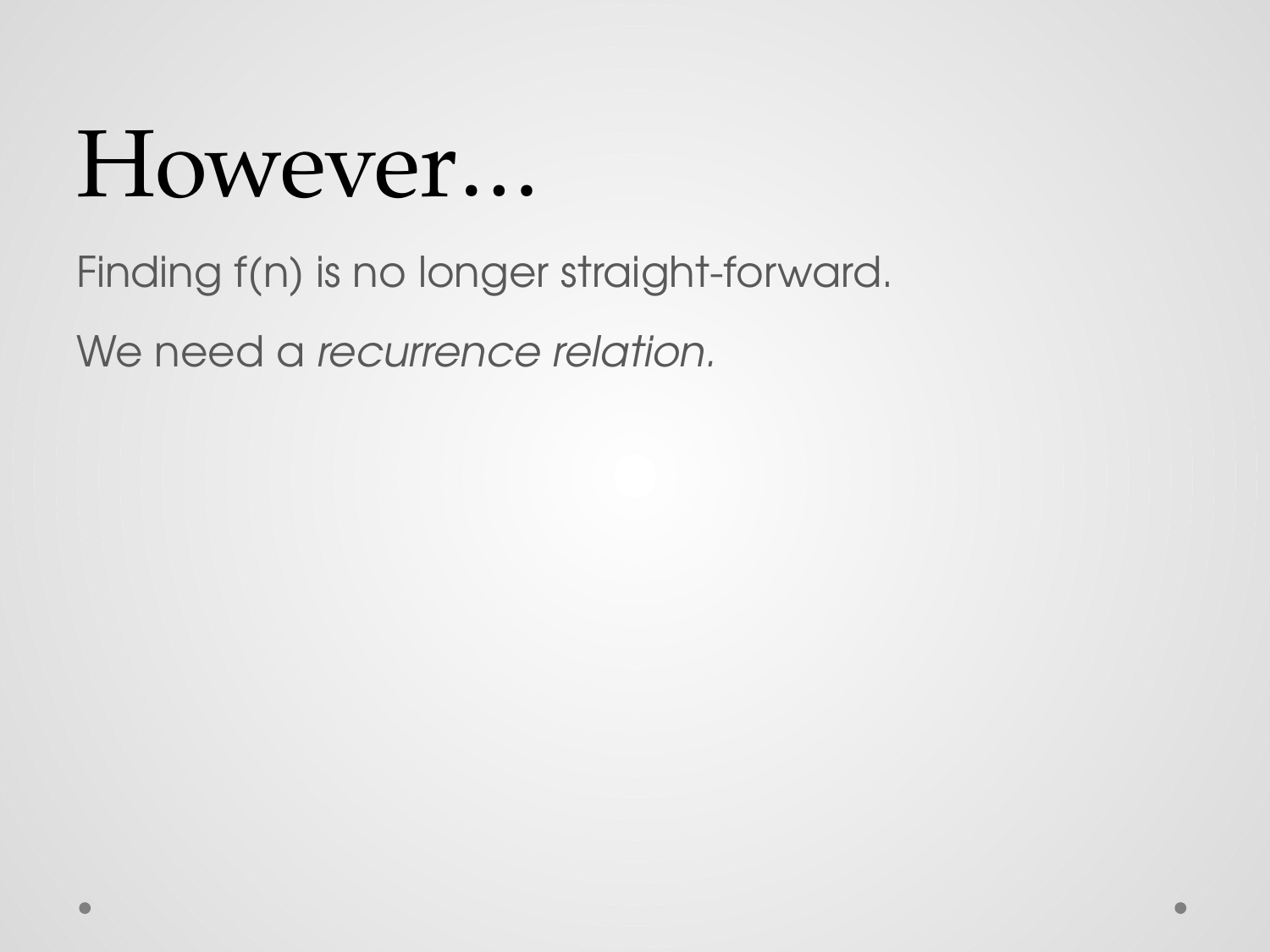

# However…
Finding f(n) is no longer straight-forward.

We need a recurrence relation.